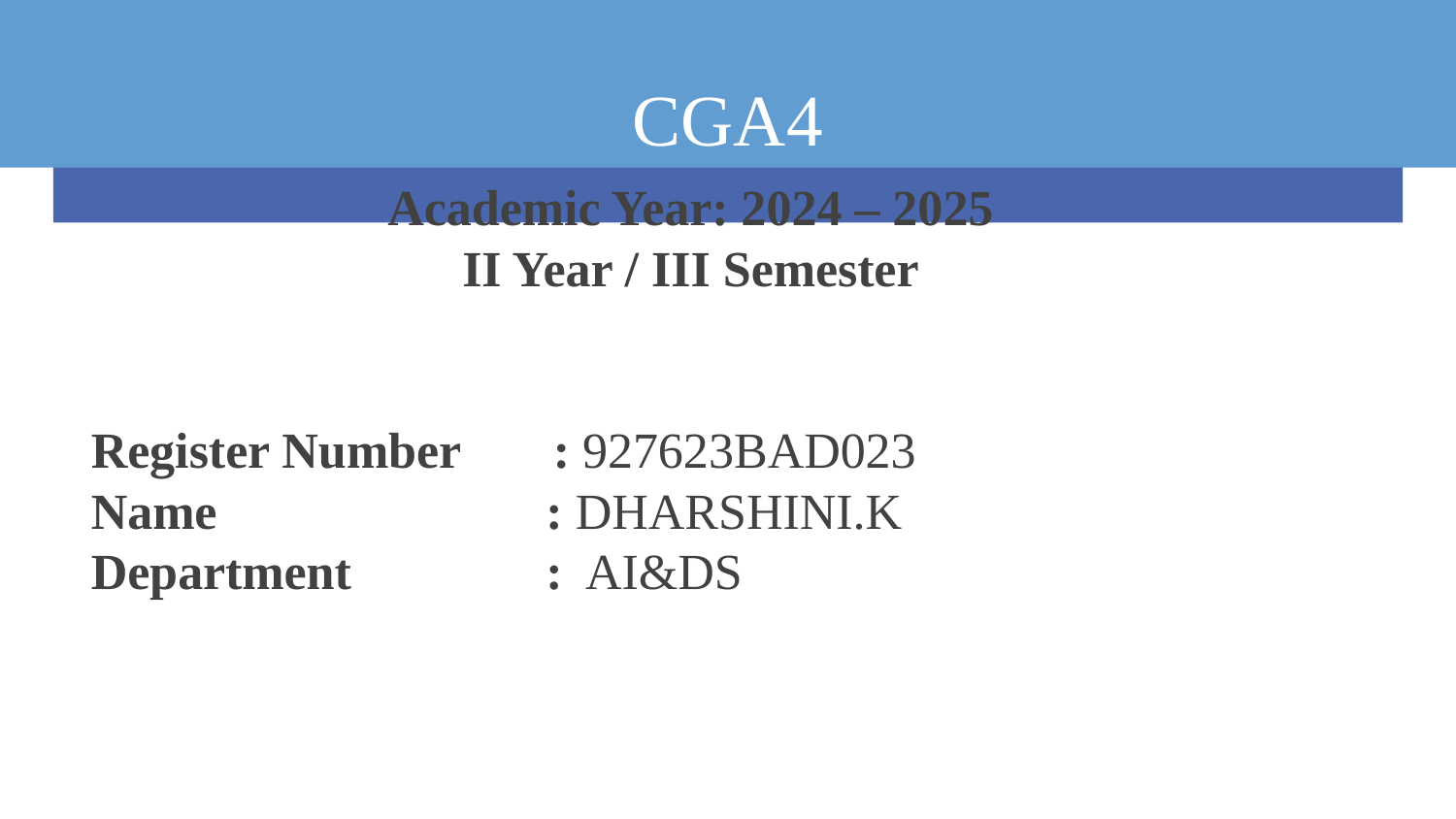

# CGA4
Academic Year: 2024 – 2025
II Year / III Semester

Register Number     	  : 927623BAD023
Name		             : DHARSHINI.K
Department	             :  AI&DS